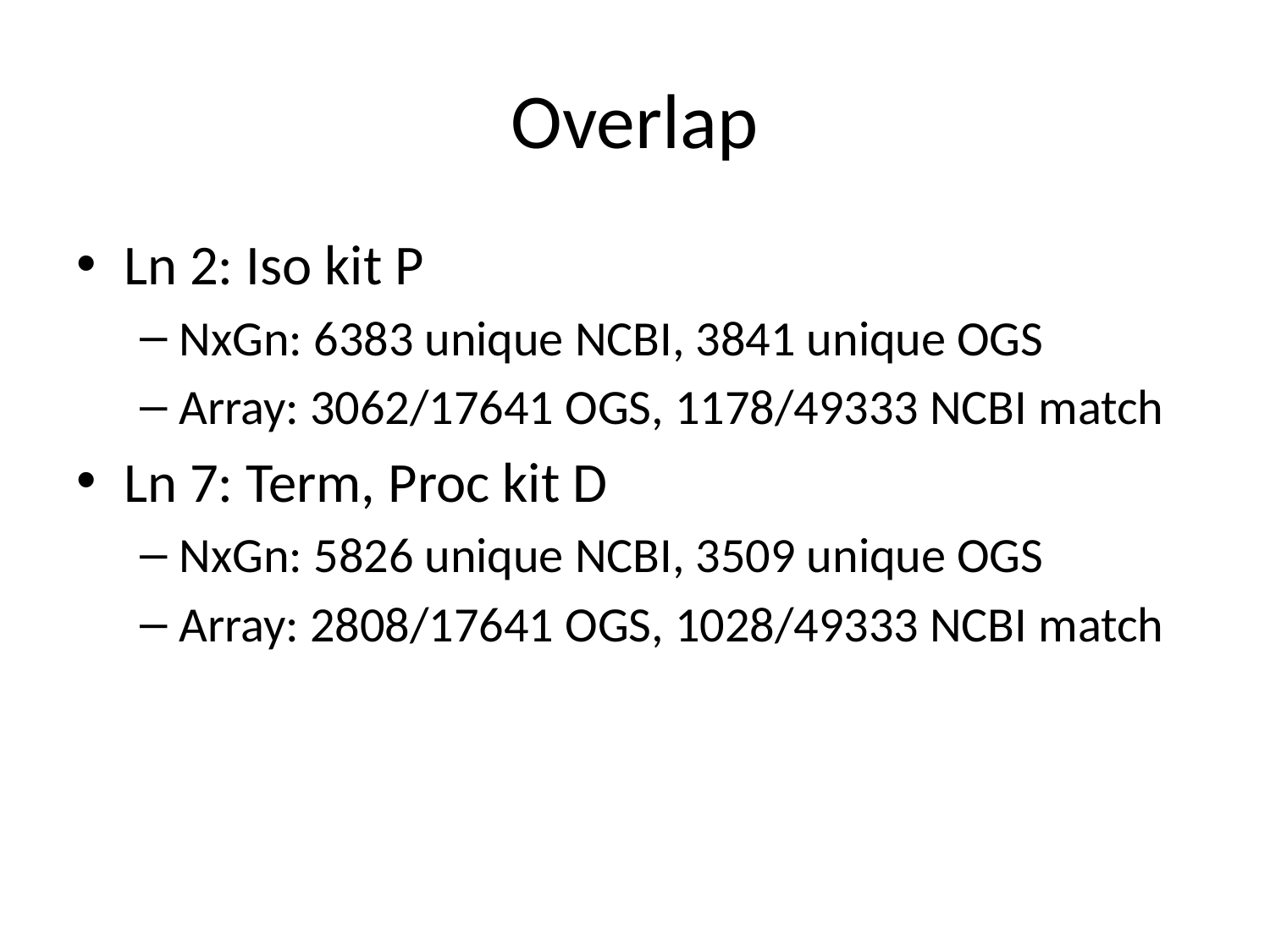

# Overlap
Ln 2: Iso kit P
NxGn: 6383 unique NCBI, 3841 unique OGS
Array: 3062/17641 OGS, 1178/49333 NCBI match
Ln 7: Term, Proc kit D
NxGn: 5826 unique NCBI, 3509 unique OGS
Array: 2808/17641 OGS, 1028/49333 NCBI match